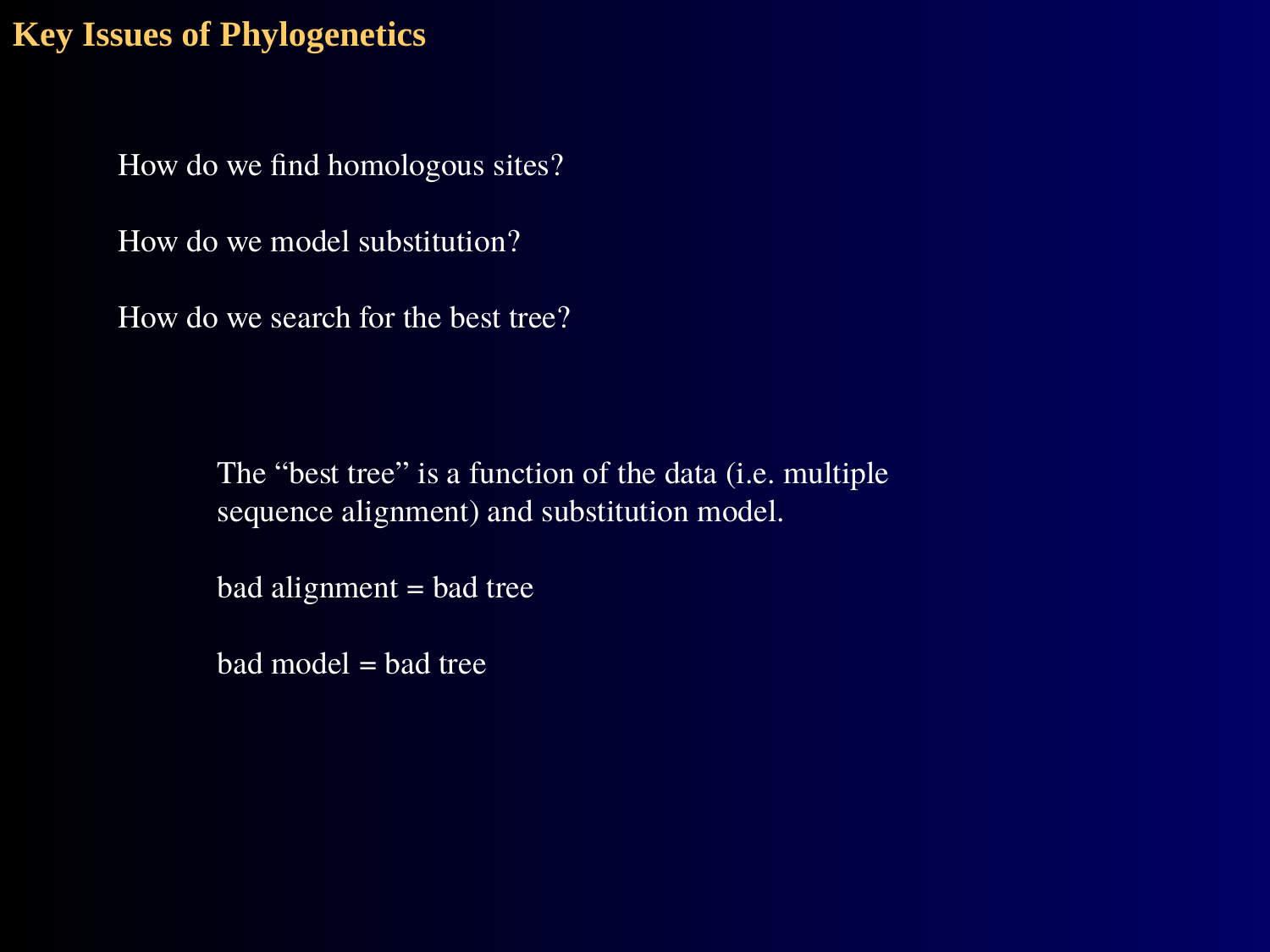

Key Issues of Phylogenetics
How do we find homologous sites?

How do we model substitution?

How do we search for the best tree?
The “best tree” is a function of the data (i.e. multiple sequence alignment) and substitution model.

bad alignment = bad tree

bad model = bad tree